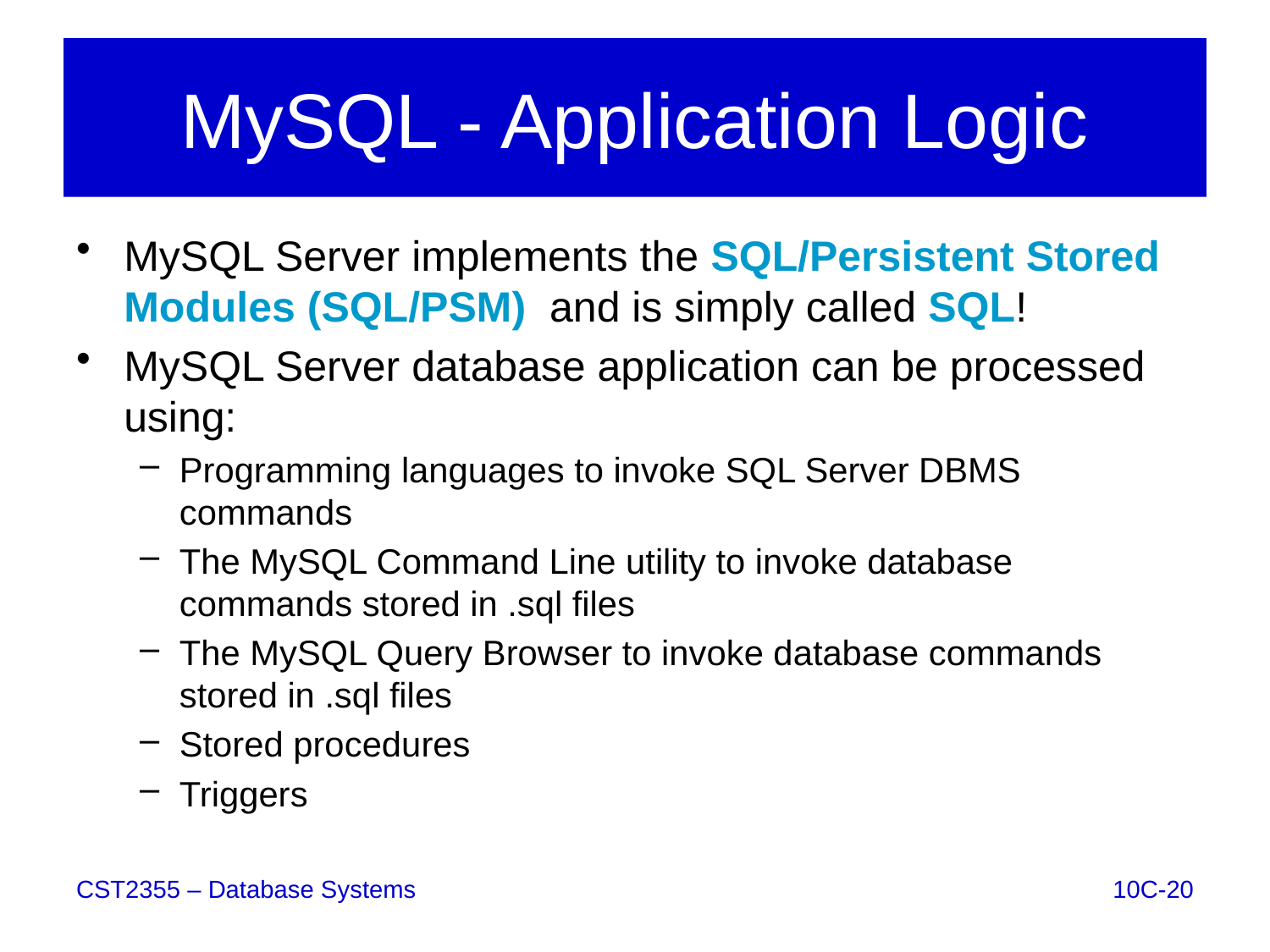

# MySQL - Application Logic
MySQL Server implements the SQL/Persistent Stored Modules (SQL/PSM)  and is simply called SQL!
MySQL Server database application can be processed using:
Programming languages to invoke SQL Server DBMS commands
The MySQL Command Line utility to invoke database commands stored in .sql files
The MySQL Query Browser to invoke database commands stored in .sql files
Stored procedures
Triggers
10C-20

CST2355 – Database Systems